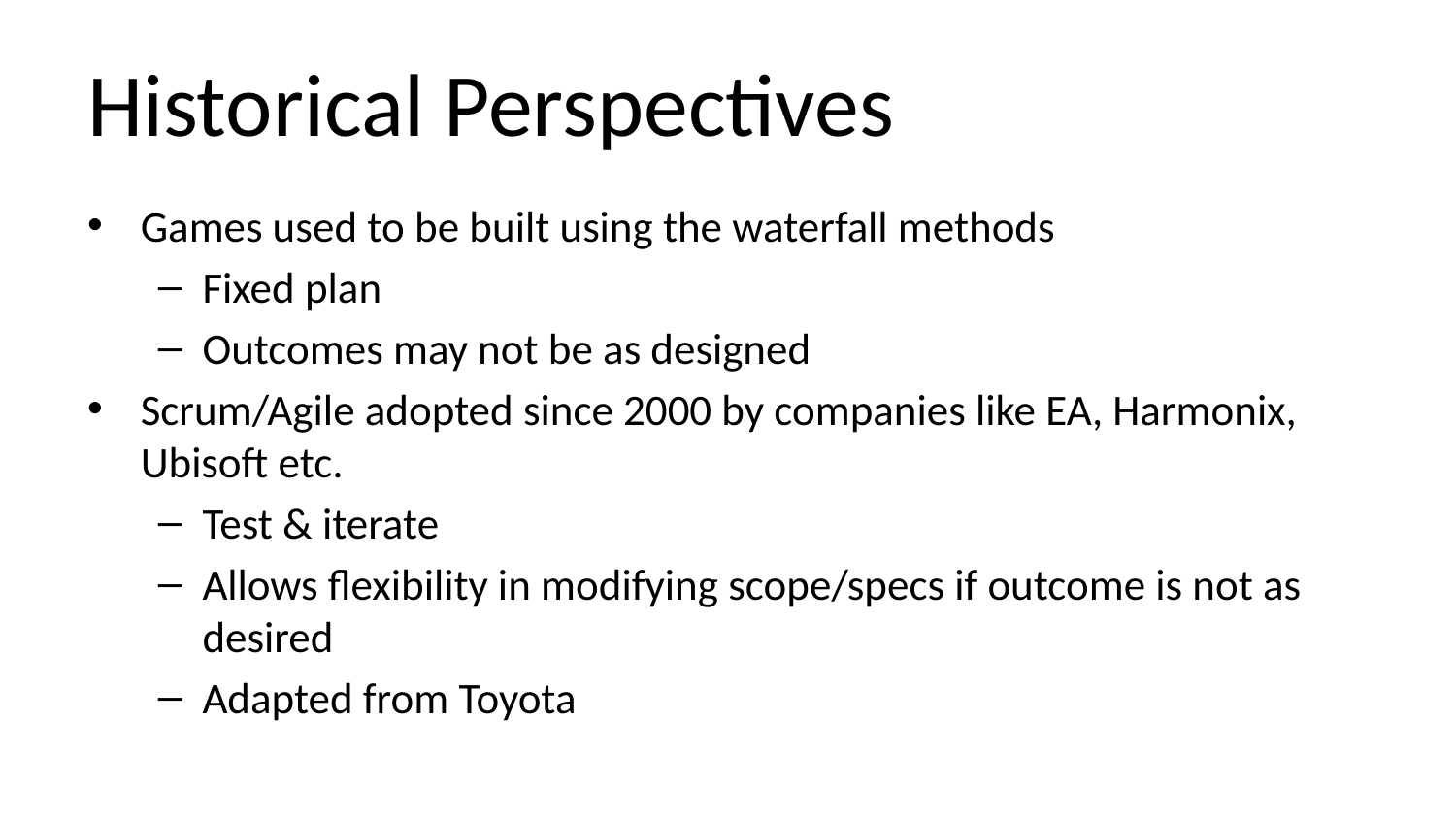

# Historical Perspectives
Games used to be built using the waterfall methods
Fixed plan
Outcomes may not be as designed
Scrum/Agile adopted since 2000 by companies like EA, Harmonix, Ubisoft etc.
Test & iterate
Allows flexibility in modifying scope/specs if outcome is not as desired
Adapted from Toyota